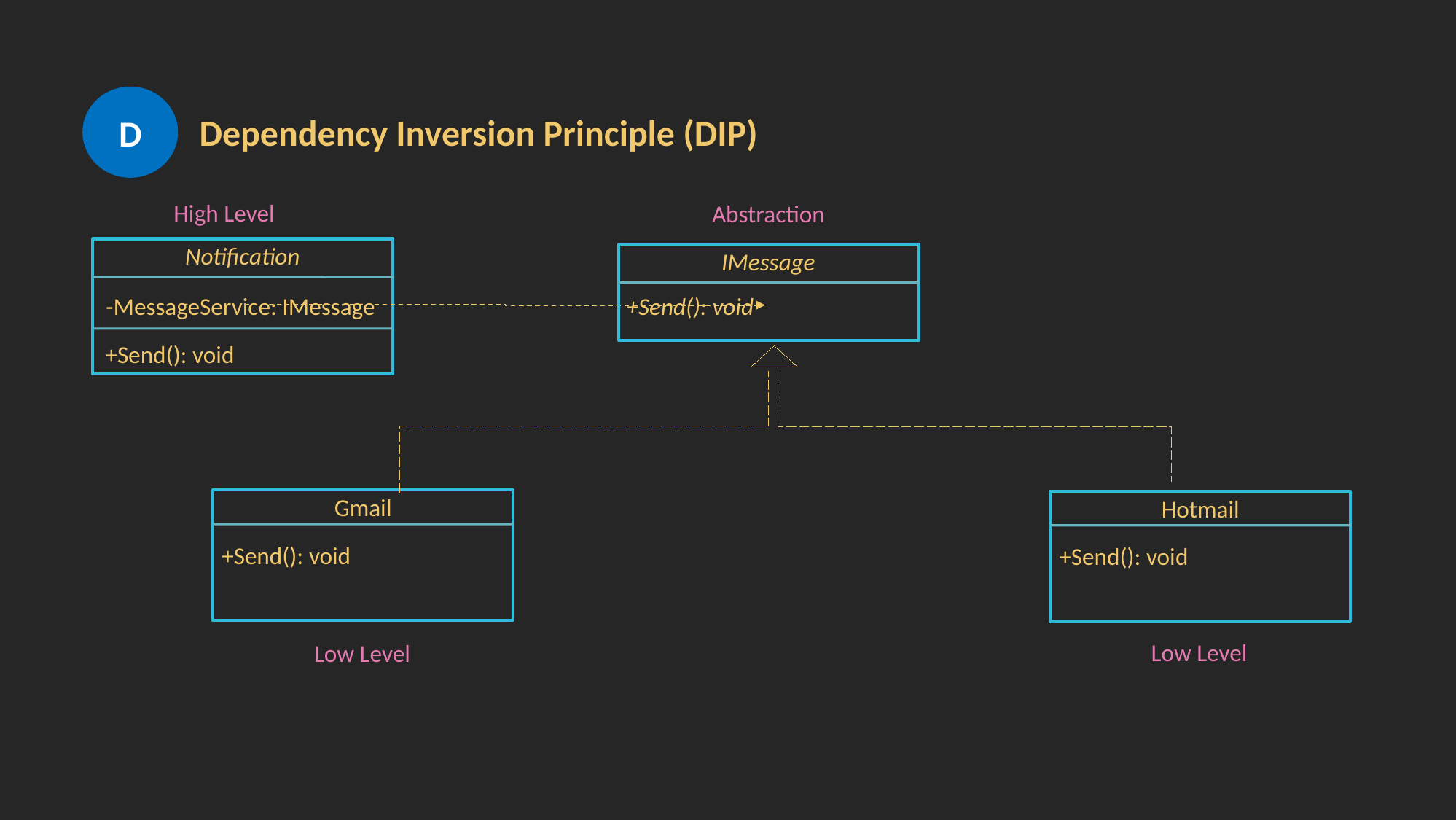

D
Dependency Inversion Principle (DIP)
High Level
Abstraction

Notification

IMessage

-MessageService: IMessage
+Send(): void

+Send(): void

Gmail

+Send(): void
Hotmail

+Send(): void
Low Level
Low Level